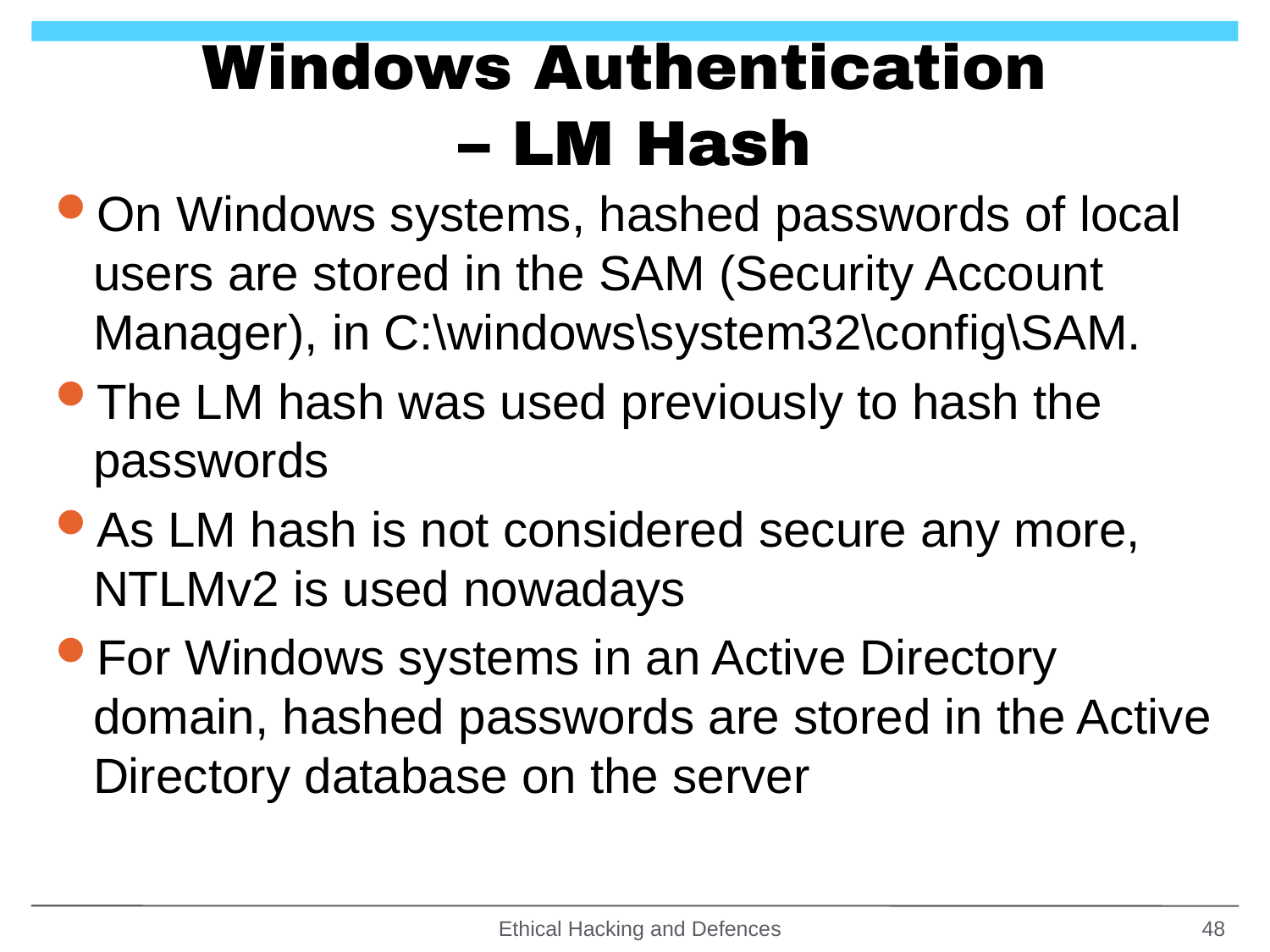

# Windows Authentication – LM Hash
On Windows systems, hashed passwords of local users are stored in the SAM (Security Account Manager), in C:\windows\system32\config\SAM.
The LM hash was used previously to hash the passwords
As LM hash is not considered secure any more, NTLMv2 is used nowadays
For Windows systems in an Active Directory domain, hashed passwords are stored in the Active Directory database on the server

Ethical Hacking and Defences
48